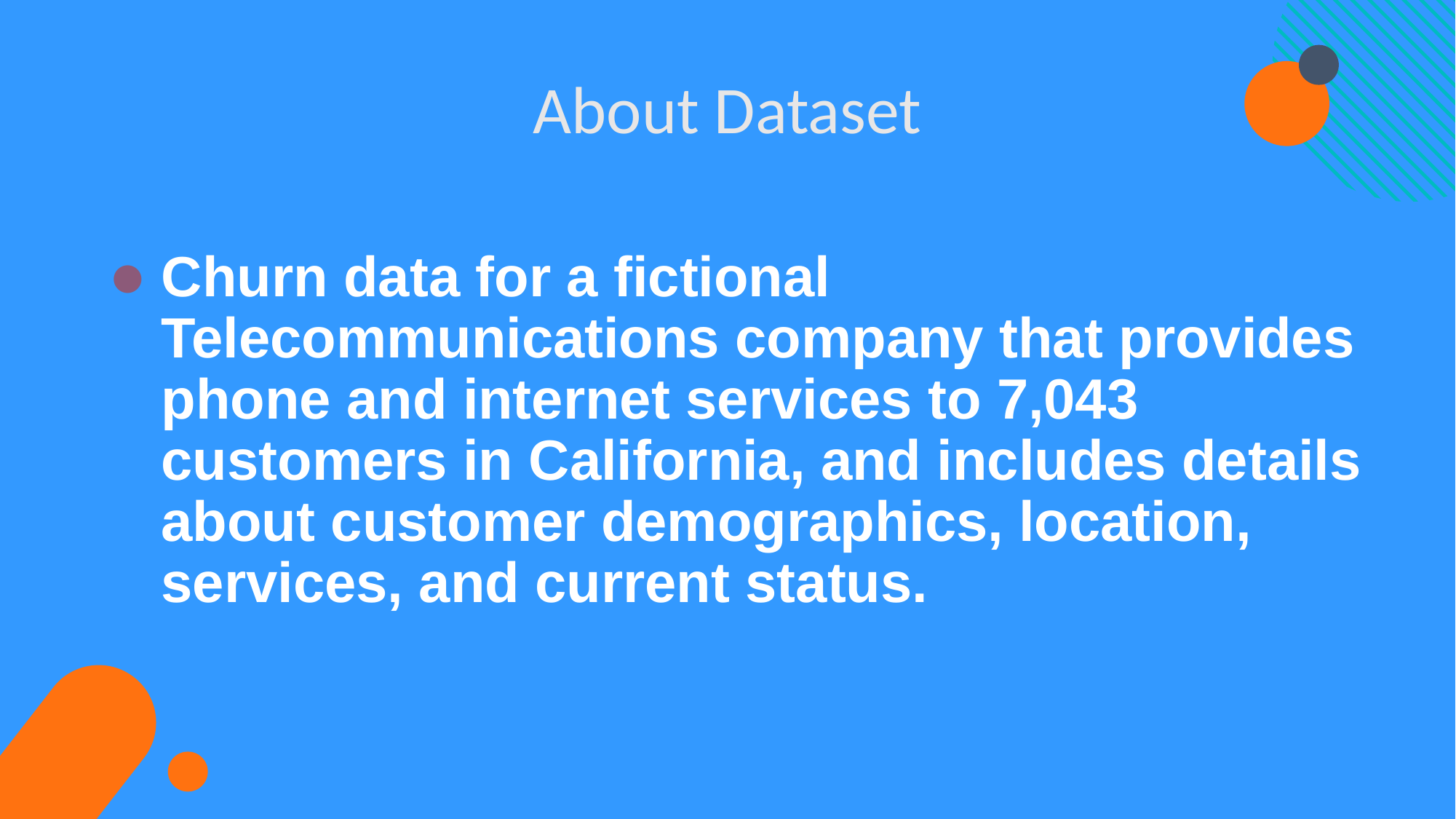

# About Dataset

Churn data for a fictional Telecommunications company that provides phone and internet services to 7,043 customers in California, and includes details about customer demographics, location, services, and current status.